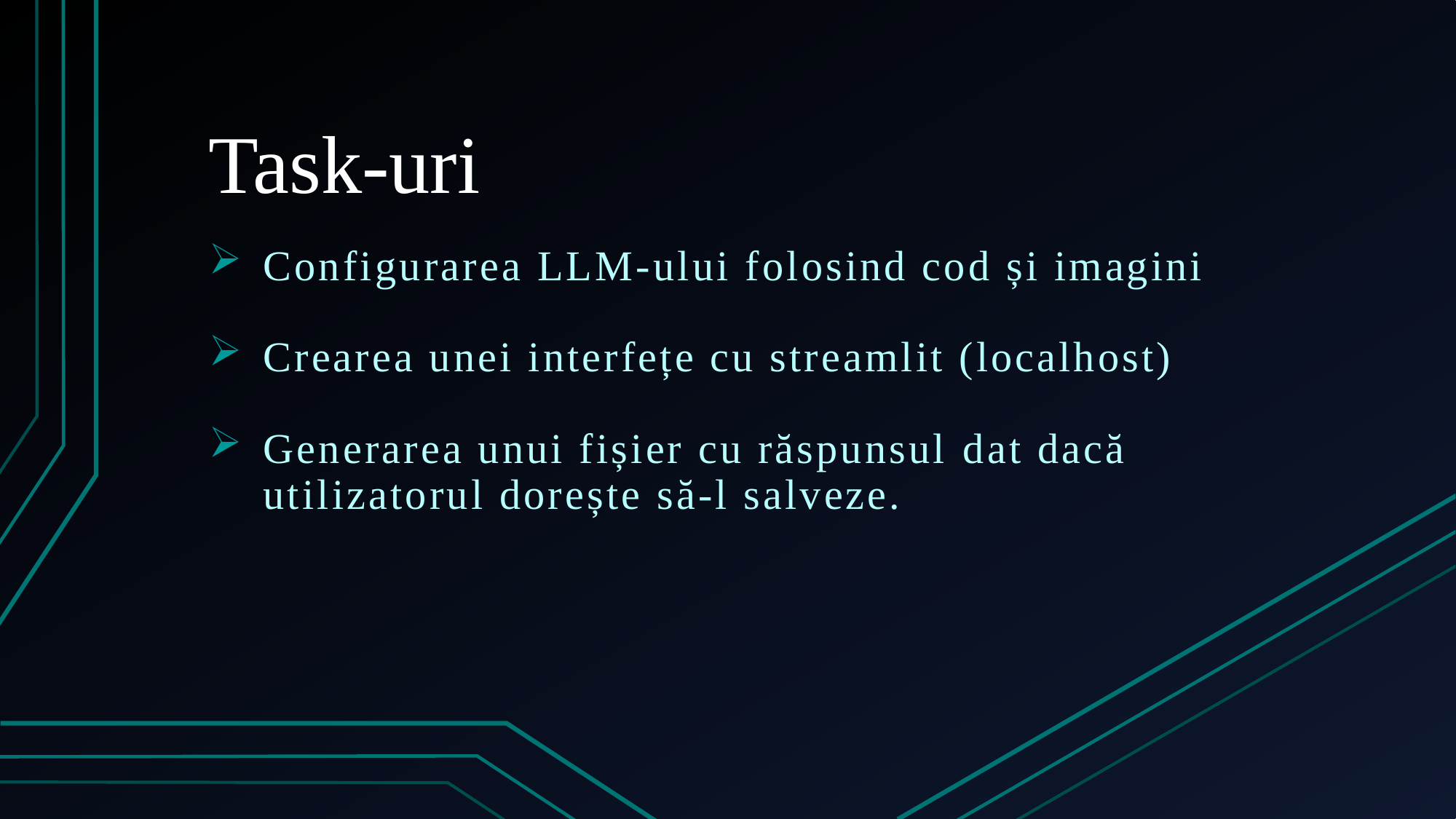

# Task-uri
Configurarea LLM-ului folosind cod și imagini

Crearea unei interfețe cu streamlit (localhost)

Generarea unui fișier cu răspunsul dat dacă utilizatorul dorește să-l salveze.